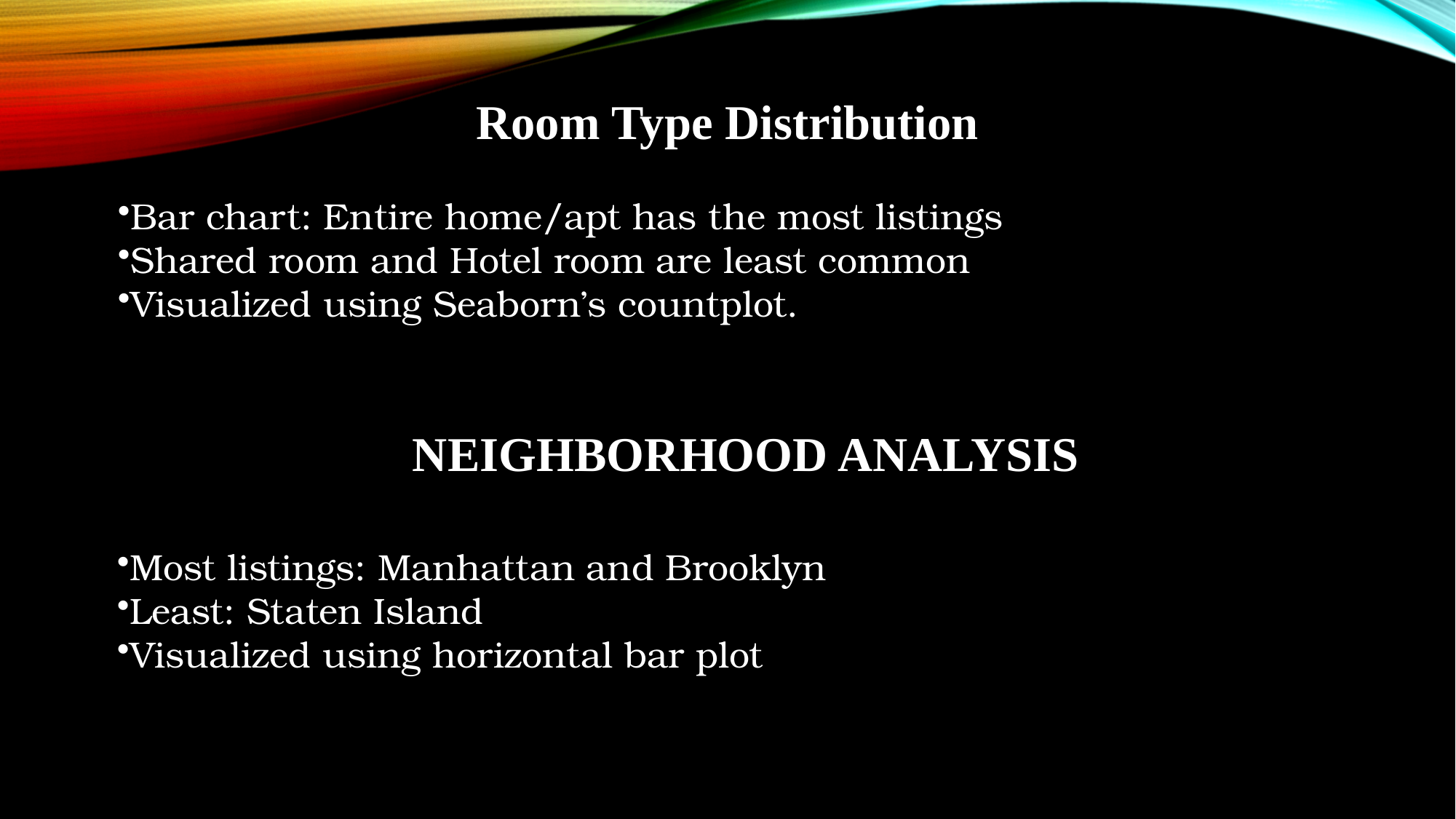

Room Type Distribution
Bar chart: Entire home/apt has the most listings
Shared room and Hotel room are least common
Visualized using Seaborn’s countplot.
# Neighborhood Analysis
Most listings: Manhattan and Brooklyn
Least: Staten Island
Visualized using horizontal bar plot